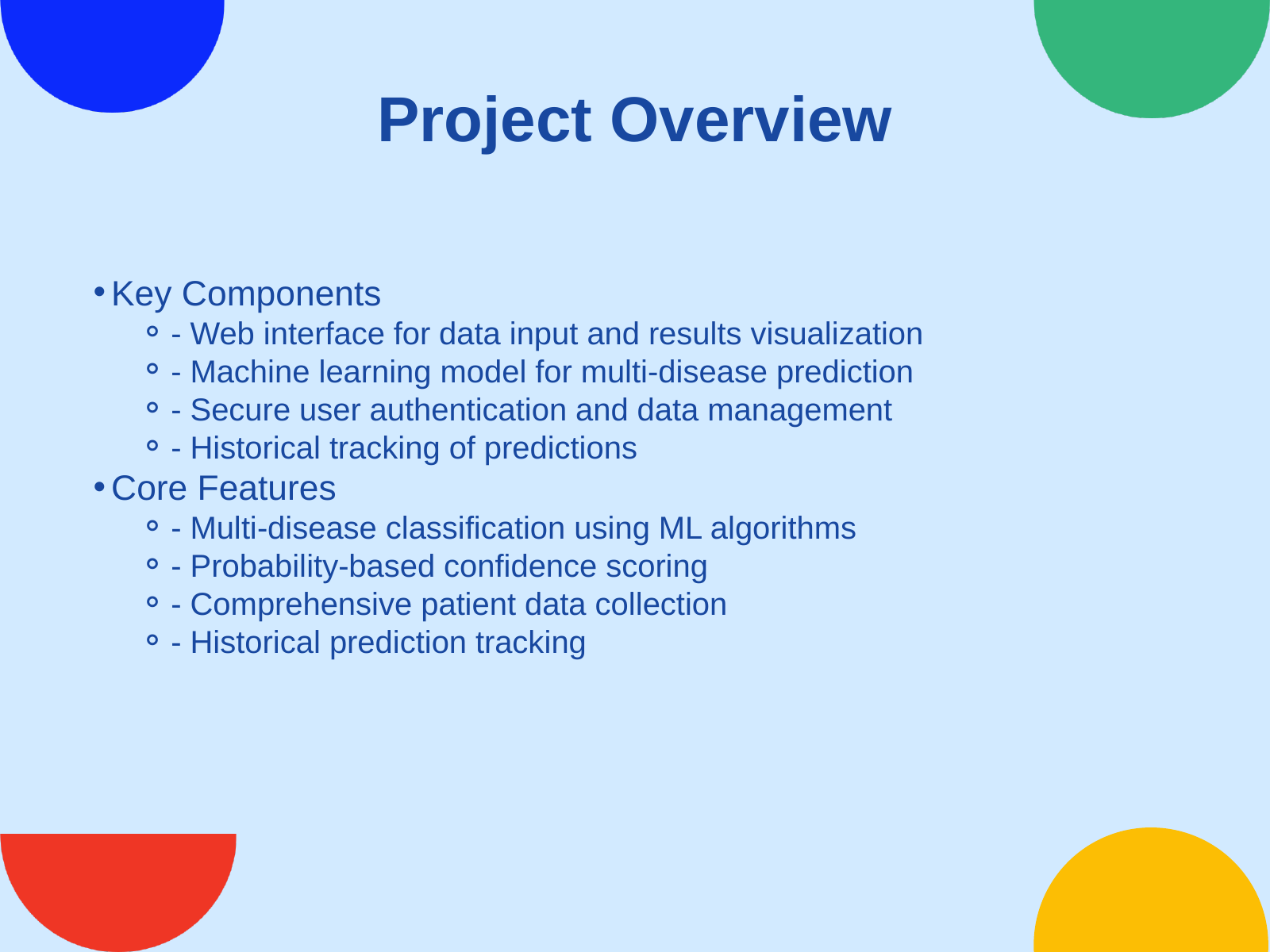

Project Overview

Key Components
- Web interface for data input and results visualization
- Machine learning model for multi-disease prediction
- Secure user authentication and data management
- Historical tracking of predictions
Core Features
- Multi-disease classification using ML algorithms
- Probability-based confidence scoring
- Comprehensive patient data collection
- Historical prediction tracking